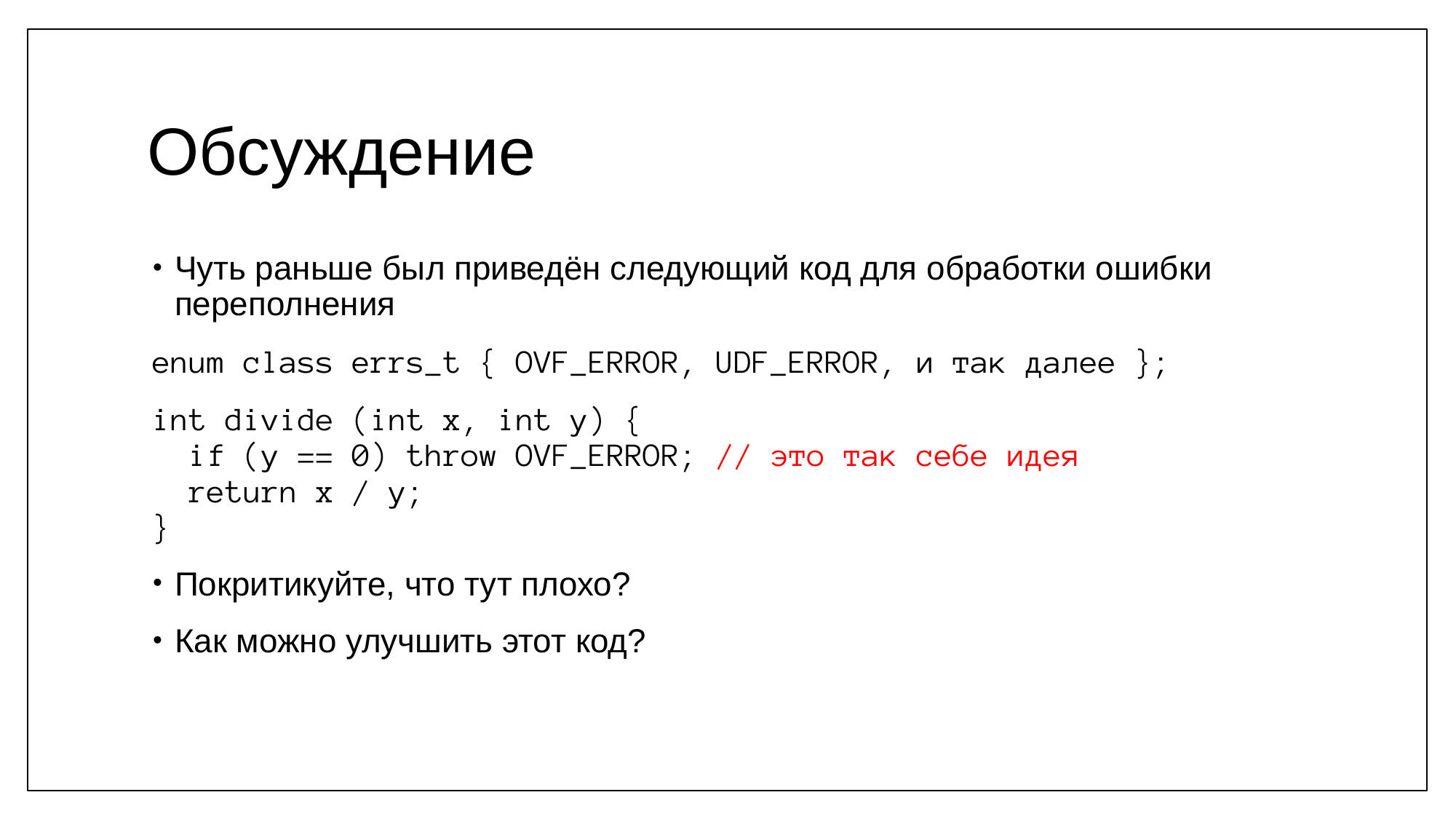

# Обсуждение
Чуть раньше был приведён следующий код для обработки ошибки переполнения
enum class errs_t { OVF_ERROR, UDF_ERROR, и так далее };
int divide (int x, int y) {
  if (y == 0) throw OVF_ERROR; // это так себе идея
  return x / y;
}
Покритикуйте, что тут плохо?
Как можно улучшить этот код?